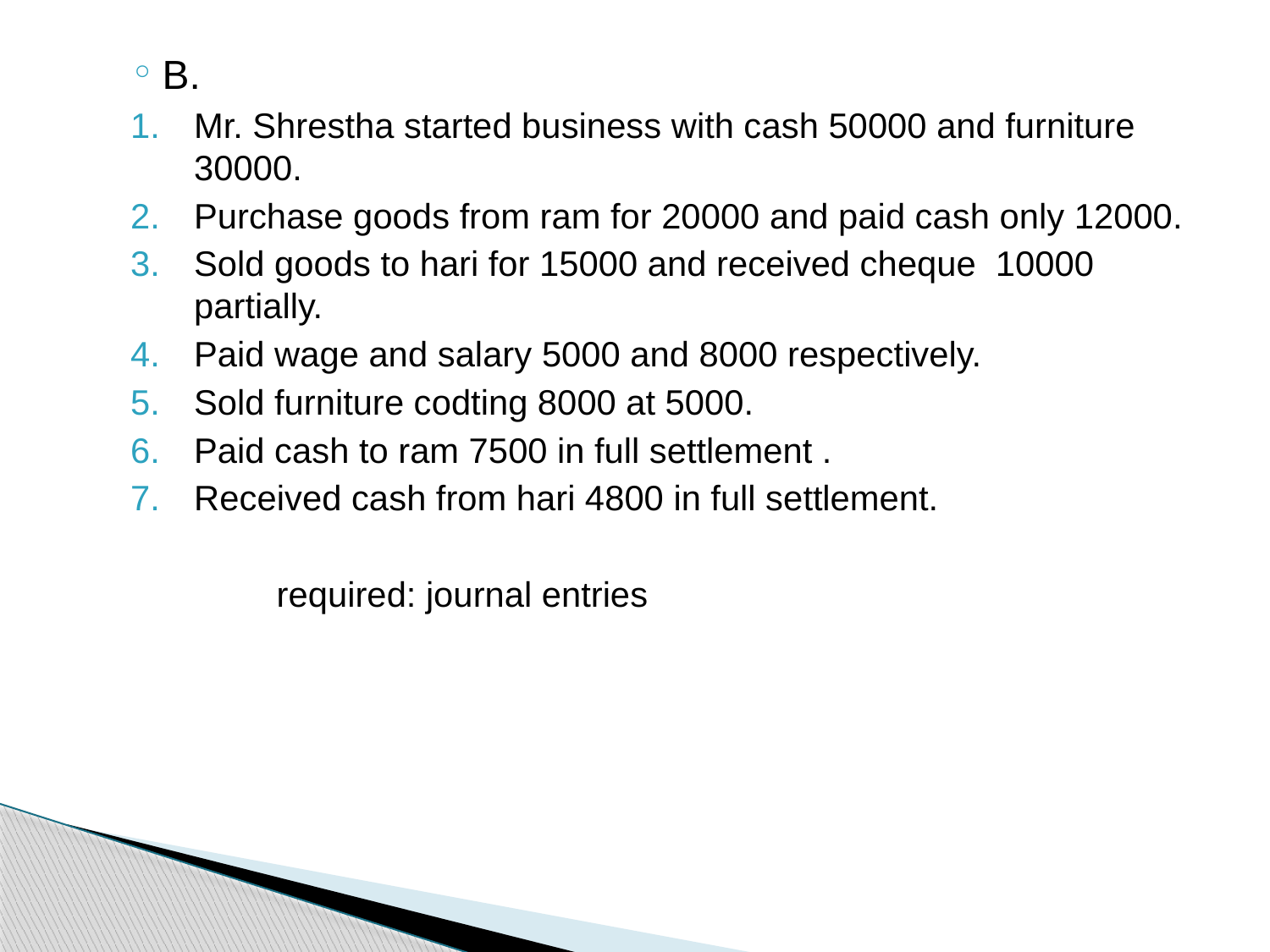

B.
Mr. Shrestha started business with cash 50000 and furniture 30000.
Purchase goods from ram for 20000 and paid cash only 12000.
Sold goods to hari for 15000 and received cheque  10000 partially.
Paid wage and salary 5000 and 8000 respectively.
Sold furniture codting 8000 at 5000.
Paid cash to ram 7500 in full settlement .
Received cash from hari 4800 in full settlement.

               required: journal entries